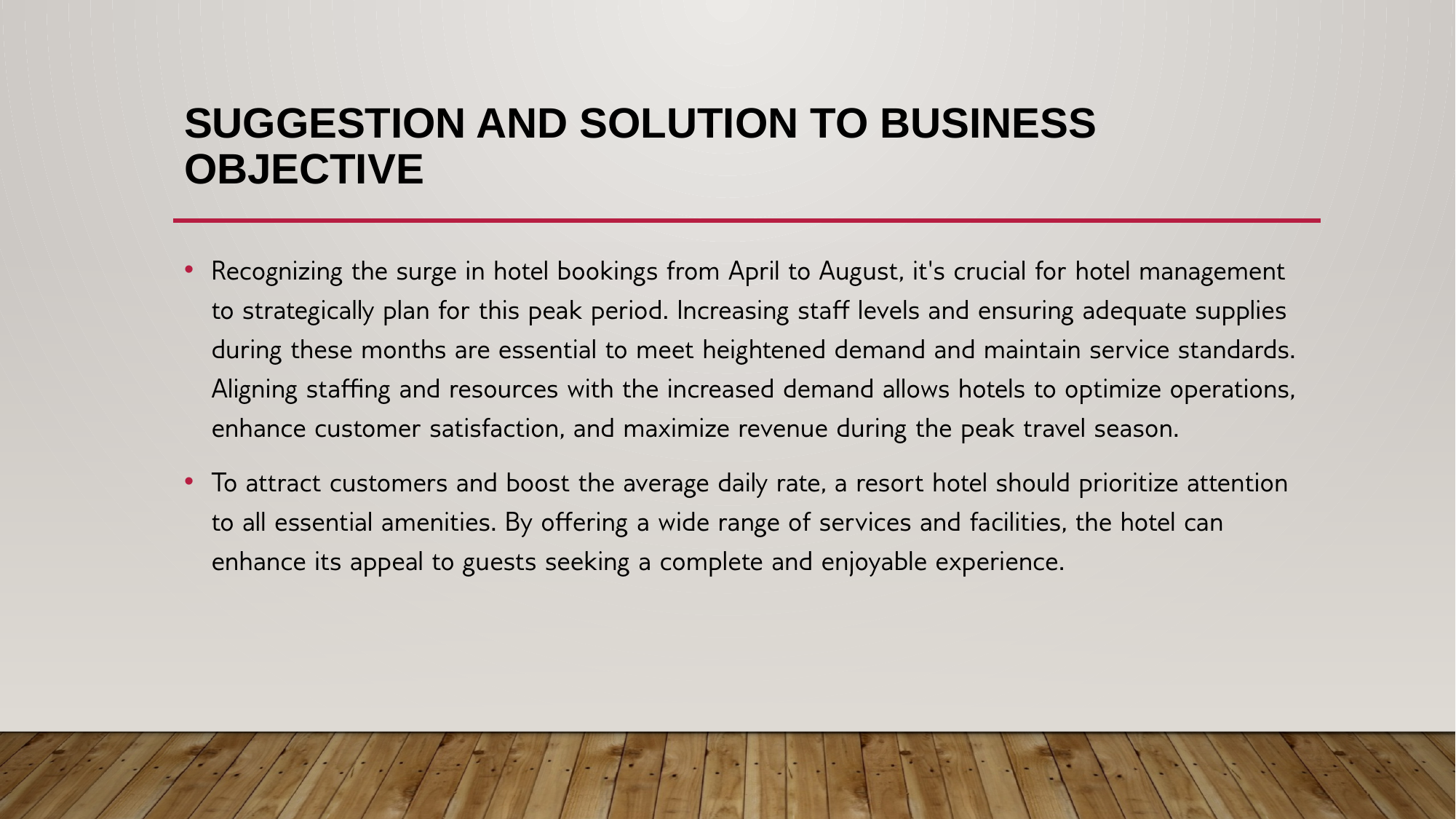

# Suggestion and Solution to Business Objective
Recognizing the surge in hotel bookings from April to August, it's crucial for hotel management to strategically plan for this peak period. Increasing staff levels and ensuring adequate supplies during these months are essential to meet heightened demand and maintain service standards. Aligning staffing and resources with the increased demand allows hotels to optimize operations, enhance customer satisfaction, and maximize revenue during the peak travel season.
To attract customers and boost the average daily rate, a resort hotel should prioritize attention to all essential amenities. By offering a wide range of services and facilities, the hotel can enhance its appeal to guests seeking a complete and enjoyable experience.